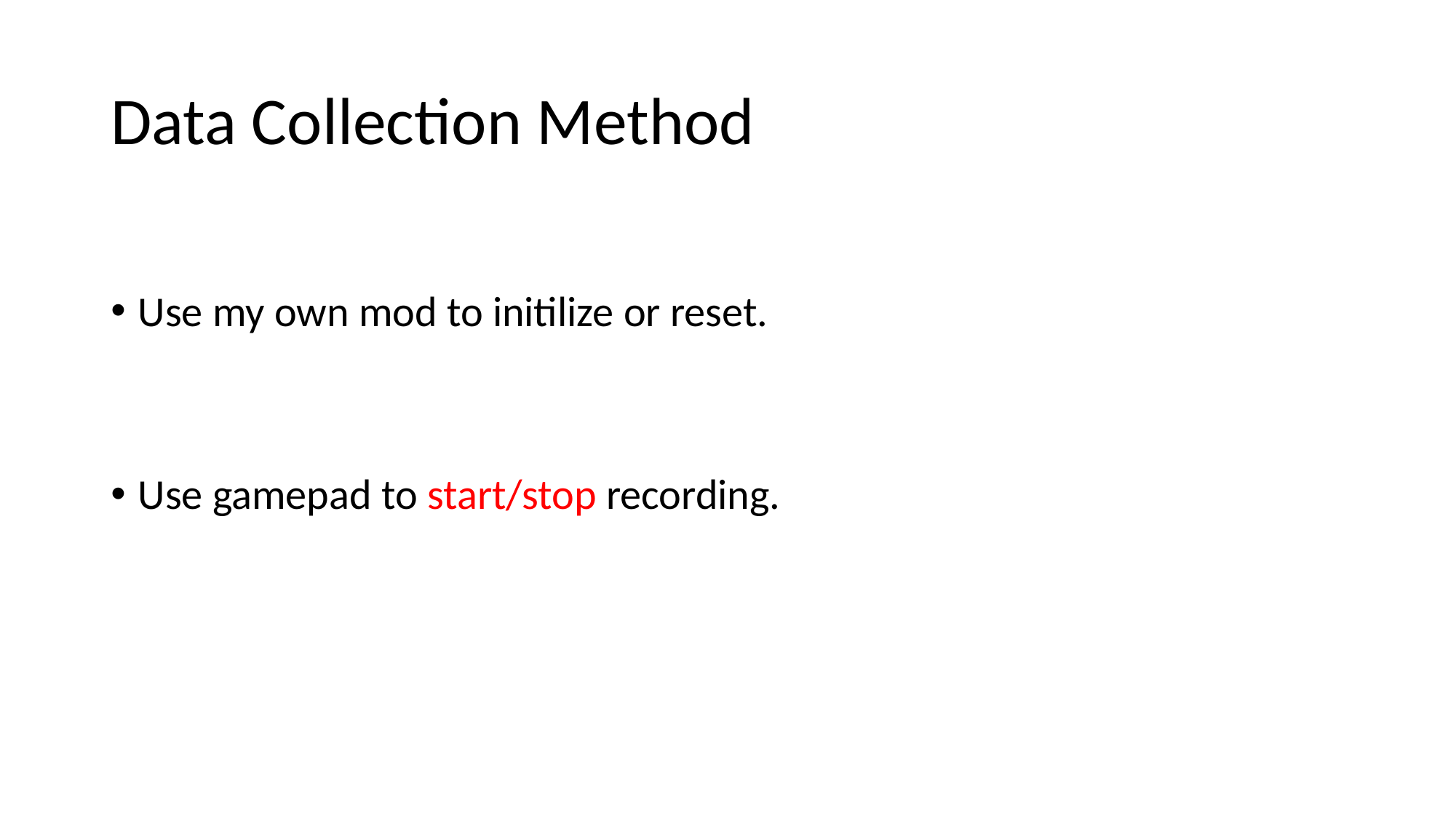

# Data Collection Method

Use my own mod to initilize or reset.

Use gamepad to start/stop recording.